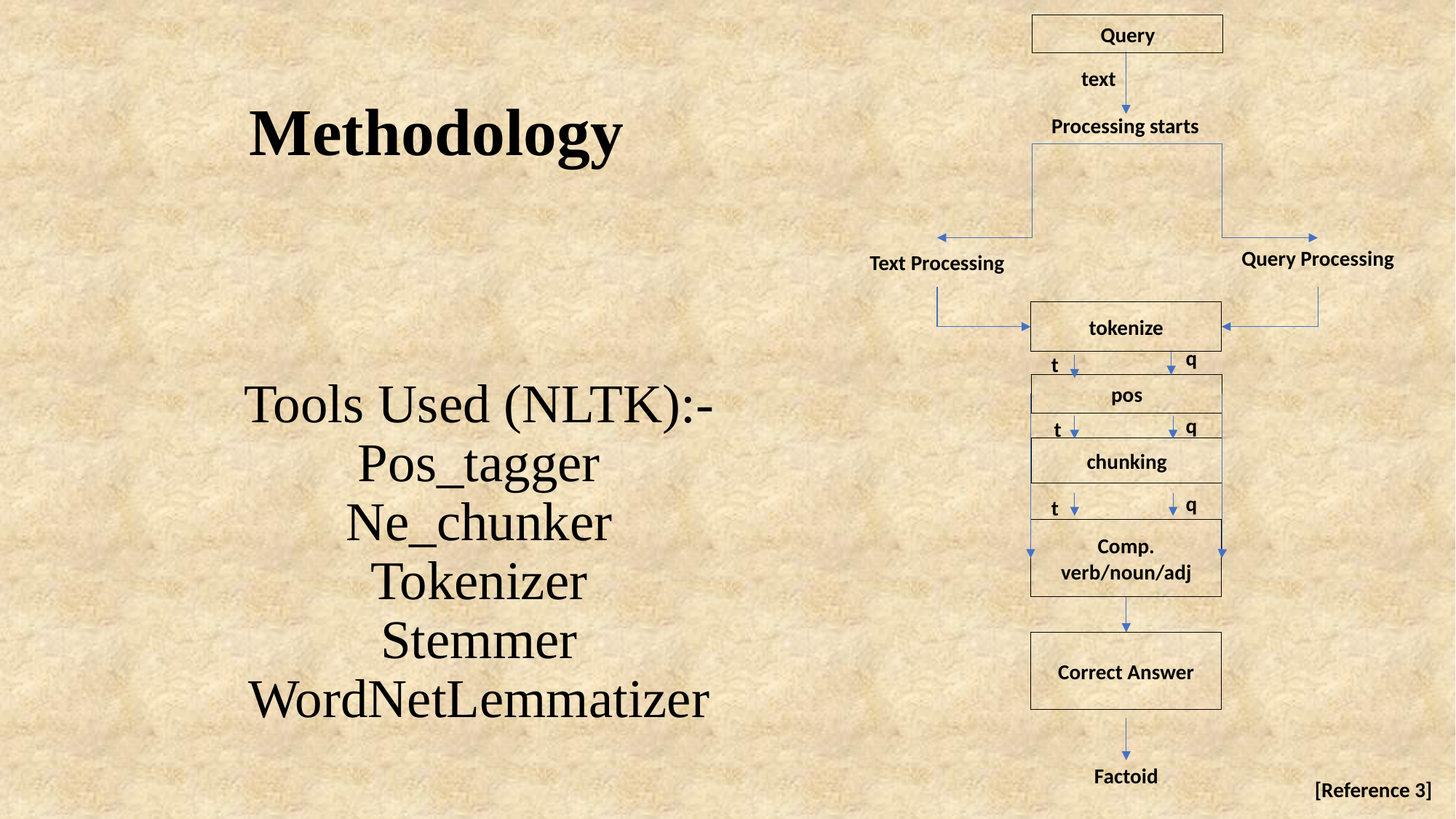

Query
text
# Methodology
Processing starts
Query Processing
Text Processing
tokenize
q
Tools Used (NLTK):-
Pos_tagger
Ne_chunker
Tokenizer
Stemmer
WordNetLemmatizer
t

pos
q
t
chunking
q
t
Comp. verb/noun/adj
Correct Answer
Factoid
[Reference 3]